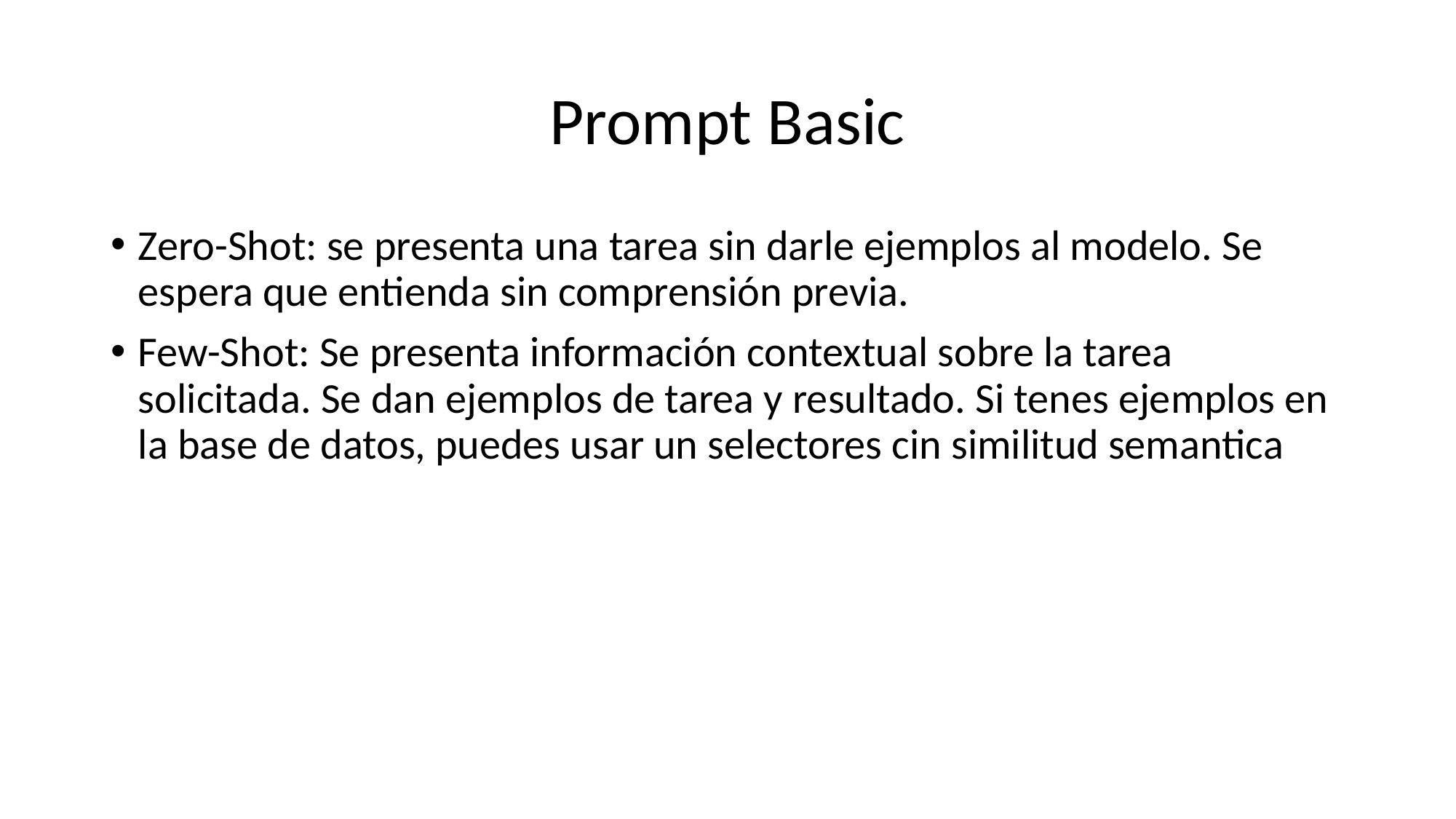

# Prompt Basic
Zero-Shot: se presenta una tarea sin darle ejemplos al modelo. Se espera que entienda sin comprensión previa.
Few-Shot: Se presenta información contextual sobre la tarea solicitada. Se dan ejemplos de tarea y resultado. Si tenes ejemplos en la base de datos, puedes usar un selectores cin similitud semantica